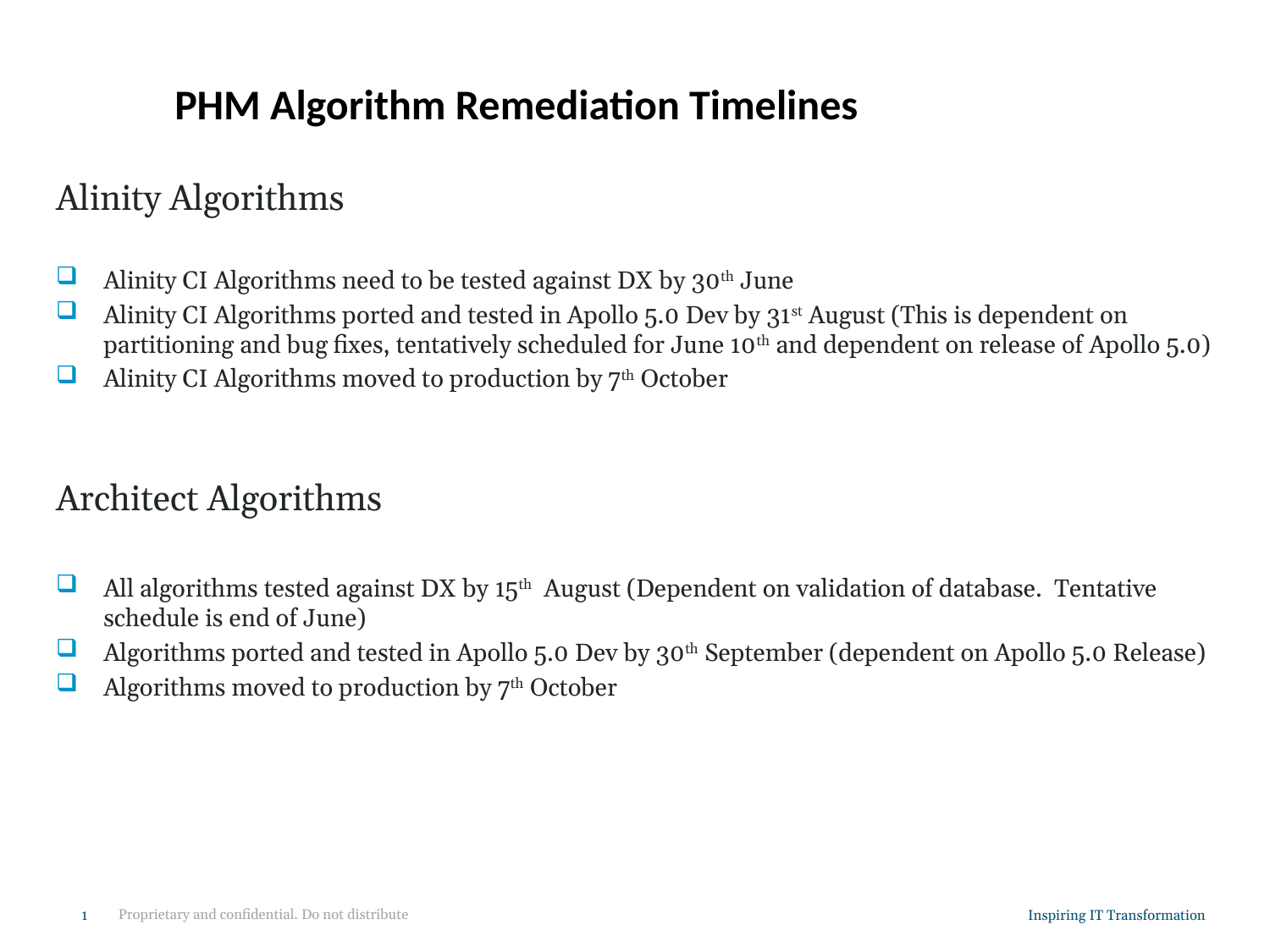

# PHM Algorithm Remediation Timelines

Alinity Algorithms

Alinity CI Algorithms need to be tested against DX by 30th June
Alinity CI Algorithms ported and tested in Apollo 5.0 Dev by 31st August (This is dependent on partitioning and bug fixes, tentatively scheduled for June 10th and dependent on release of Apollo 5.0)
Alinity CI Algorithms moved to production by 7th October

Architect Algorithms

All algorithms tested against DX by 15th  August (Dependent on validation of database.  Tentative schedule is end of June)
Algorithms ported and tested in Apollo 5.0 Dev by 30th September (dependent on Apollo 5.0 Release)
Algorithms moved to production by 7th October